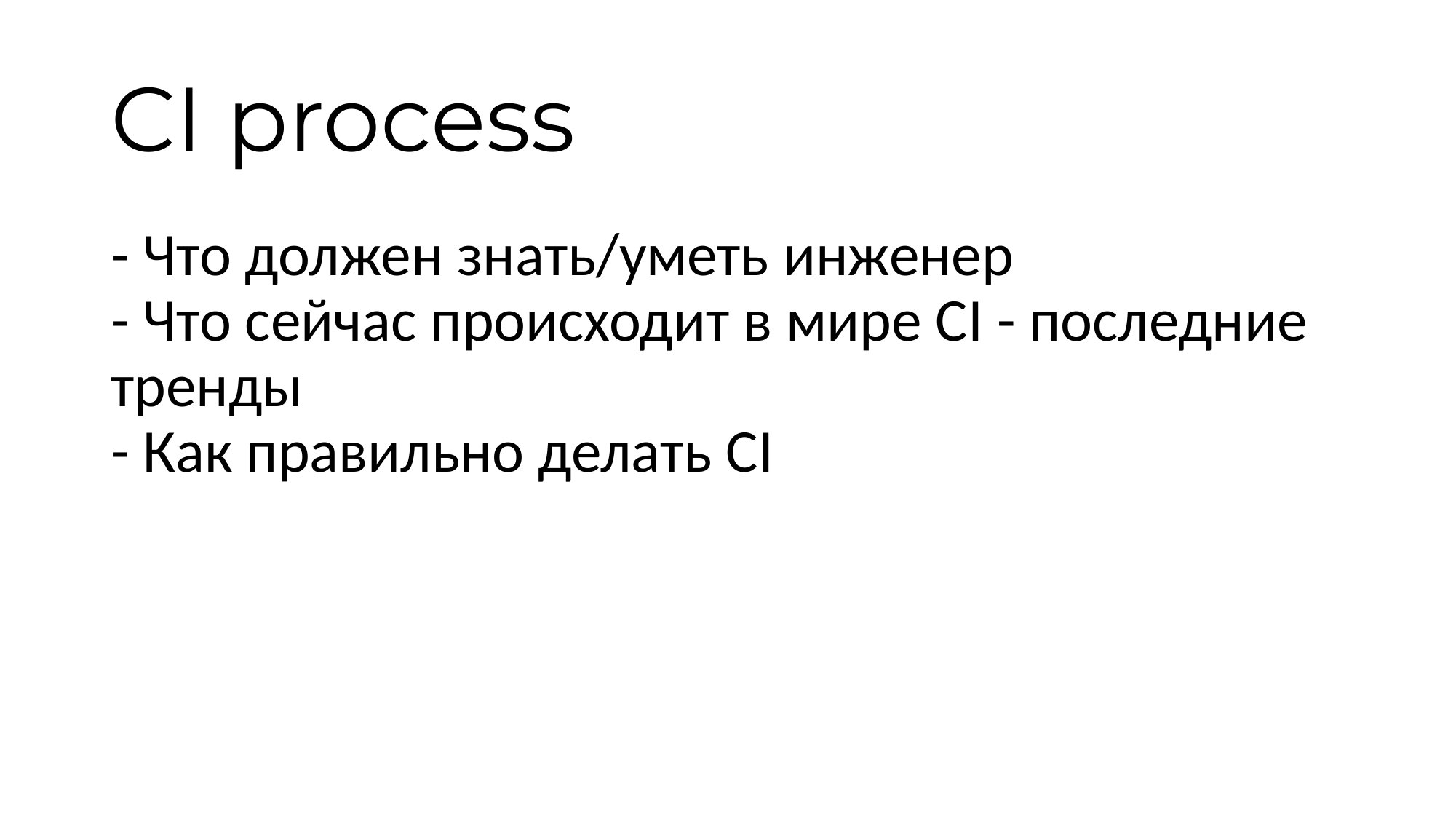

# CI process
- Что должен знать/уметь инженер
- Что сейчас происходит в мире CI - последние тренды
- Как правильно делать CI